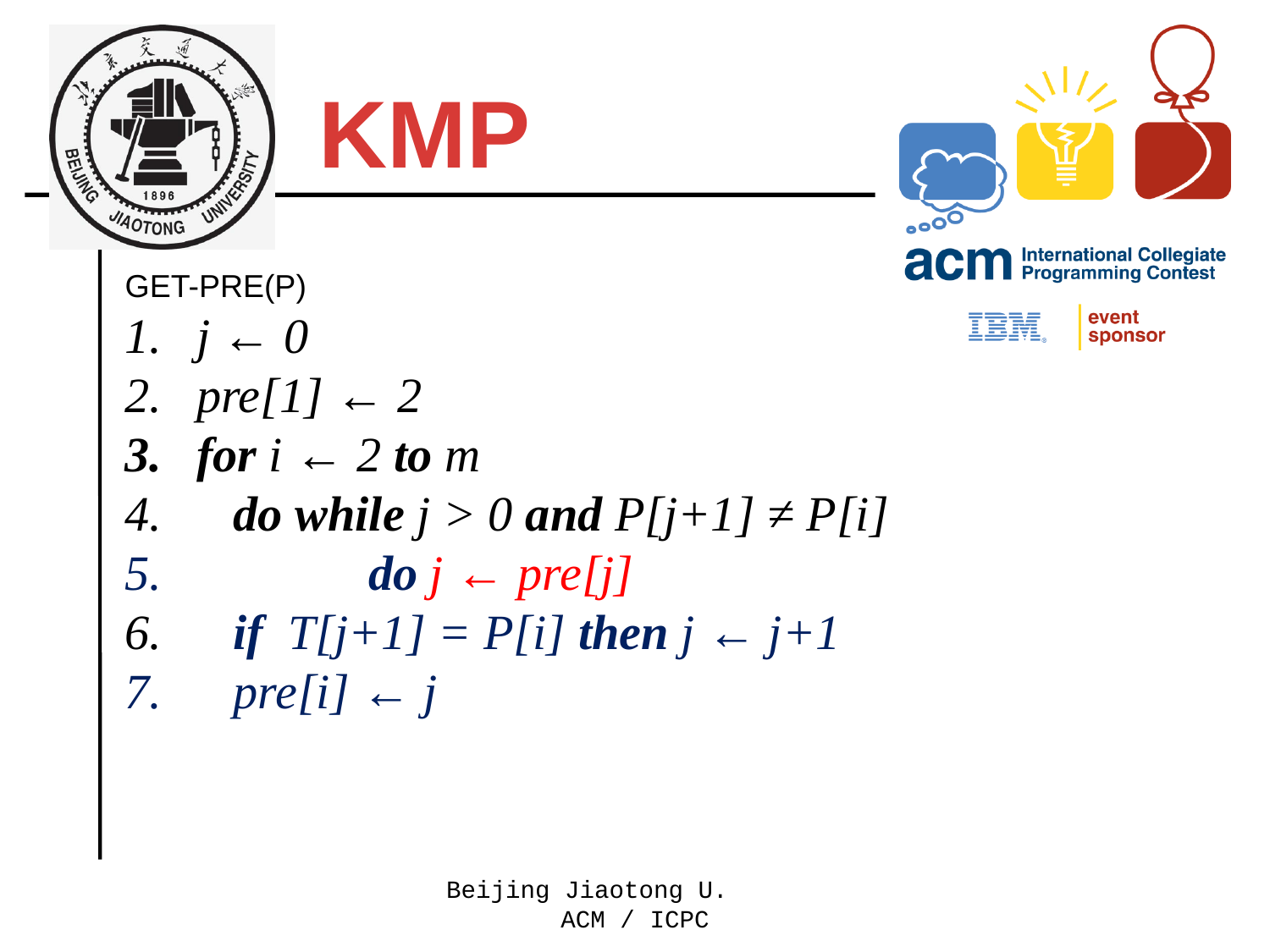

KMP
GET-PRE(P)
j ← 0
pre[1] ← 2
for i ← 2 to m
   do while j > 0 and P[j+1] ≠ P[i]
              do j ← pre[j]
   if  T[j+1] = P[i] then j ← j+1
   pre[i] ← j